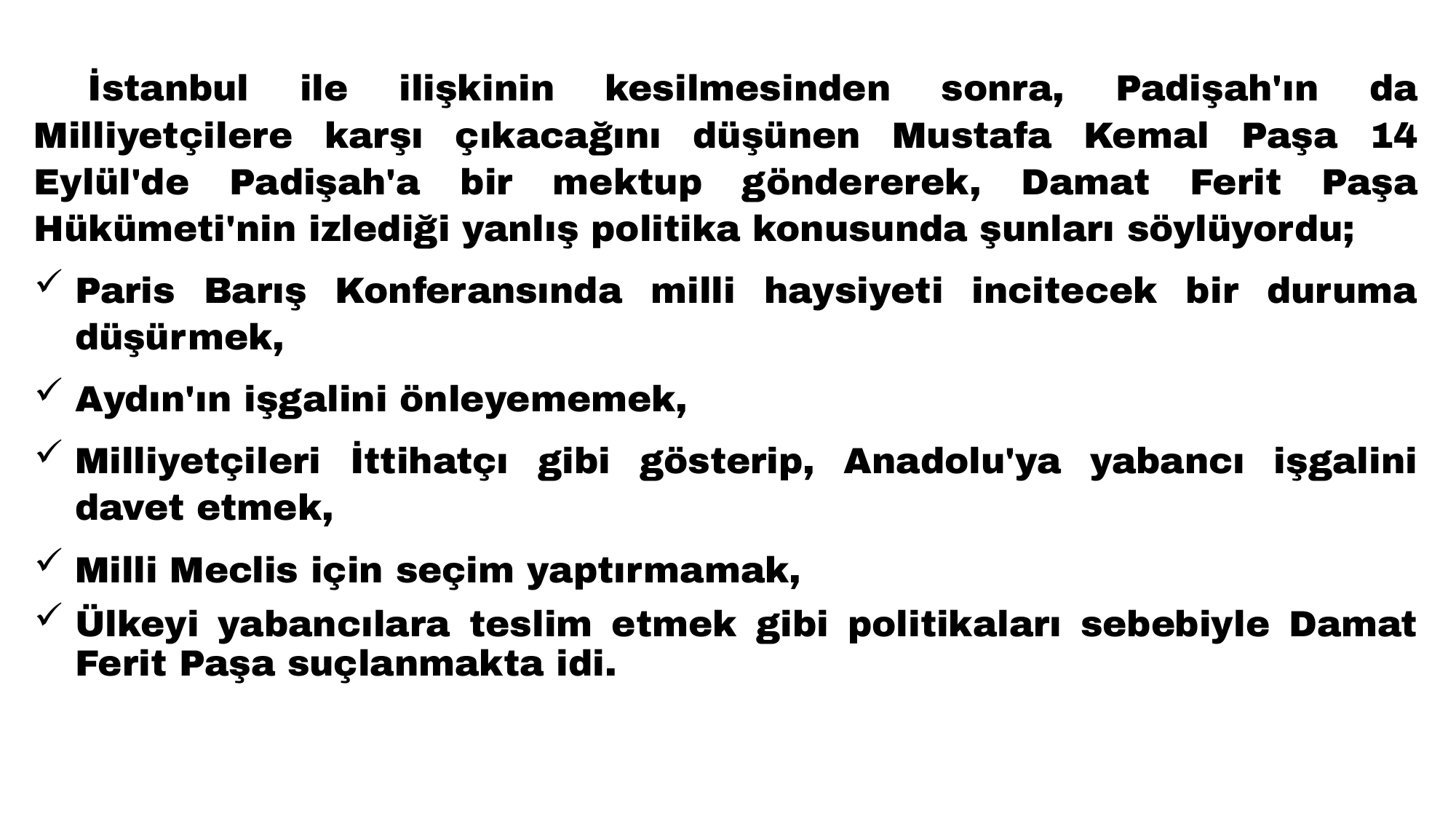

#
İstanbul ile ilişkinin kesilmesinden sonra, Padişah'ın da Milliyetçilere karşı çıkacağını düşünen Mustafa Kemal Paşa 14 Eylül'de Padişah'a bir mektup göndererek, Damat Ferit Paşa Hükümeti'nin izlediği yanlış politika konusunda şunları söylüyordu;
Paris Barış Konferansında milli haysiyeti incitecek bir duruma düşürmek,
Aydın'ın işgalini önleyememek,
Milliyetçileri İttihatçı gibi gösterip, Anadolu'ya yabancı işgalini davet etmek,
Milli Meclis için seçim yaptırmamak,
Ülkeyi yabancılara teslim etmek gibi politikaları sebebiyle Damat Ferit Paşa suçlanmakta idi.